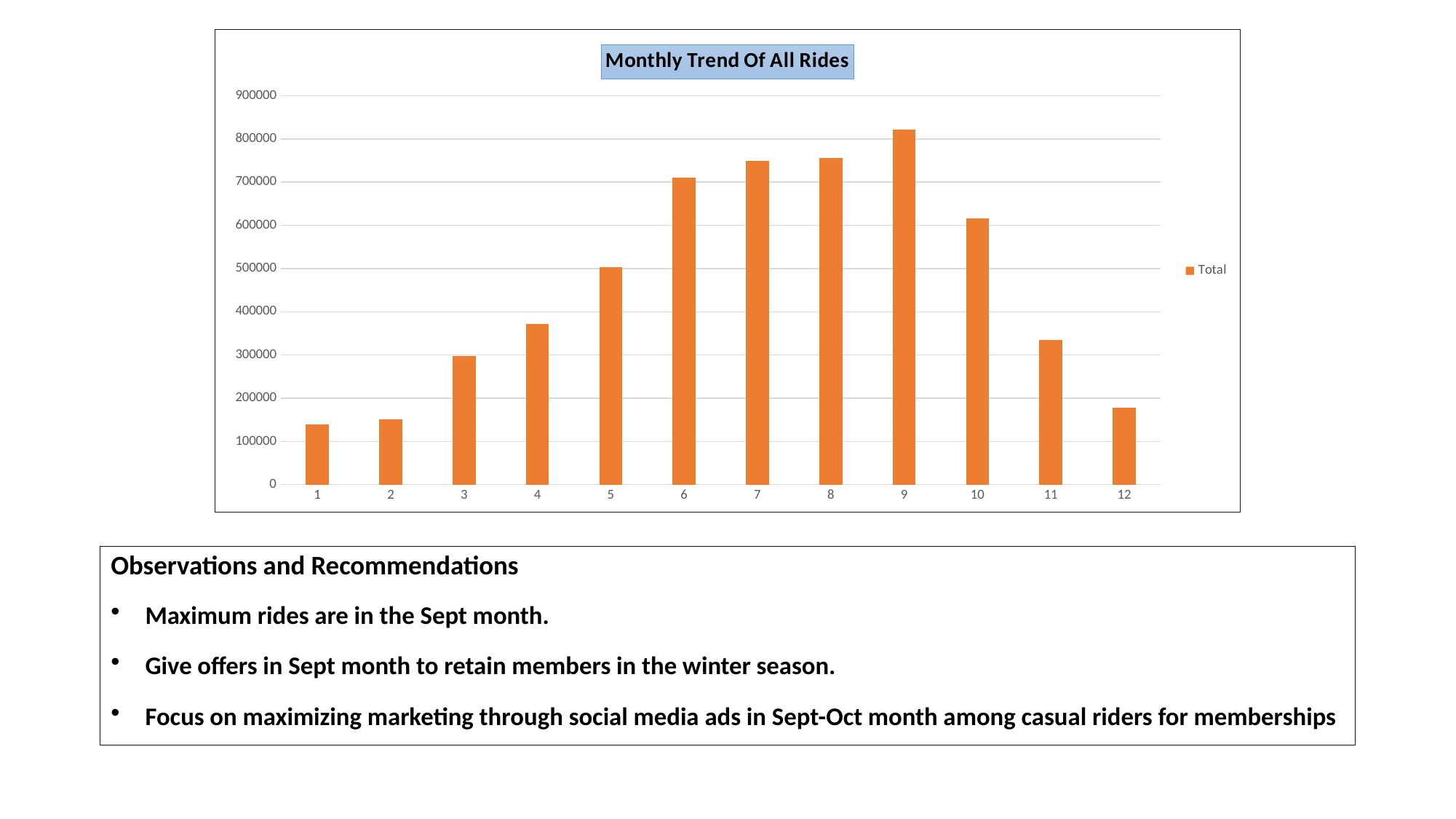

### Chart: Monthly Trend Of All Rides

| Category | Total |
|---|---|
| 1 | 138651.0 |
| 2 | 151901.0 |
| 3 | 298130.0 |
| 4 | 371376.0 |
| 5 | 502621.0 |
| 6 | 710747.0 |
| 7 | 749004.0 |
| 8 | 755804.0 |
| 9 | 820867.0 |
| 10 | 616292.0 |
| 11 | 335042.0 |
| 12 | 178412.0 |
Observations and Recommendations
Maximum rides are in the Sept month.
Give offers in Sept month to retain members in the winter season.
Focus on maximizing marketing through social media ads in Sept-Oct month among casual riders for memberships